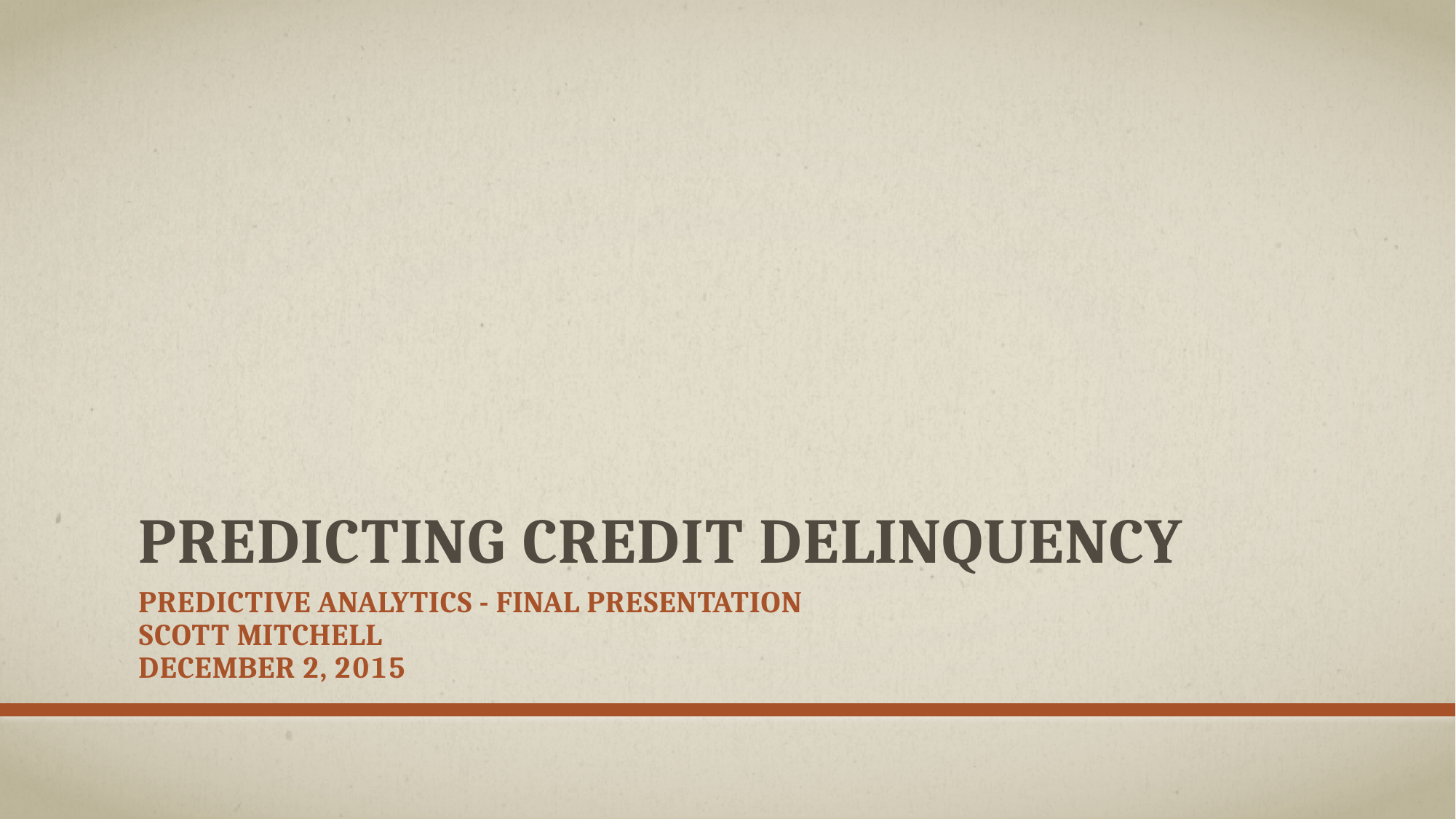

# Predicting credit DELINQUENCY
PREDICTIVE ANALYTICS - FINAL PRESENTATION
Scott MItchell
December 2, 2015